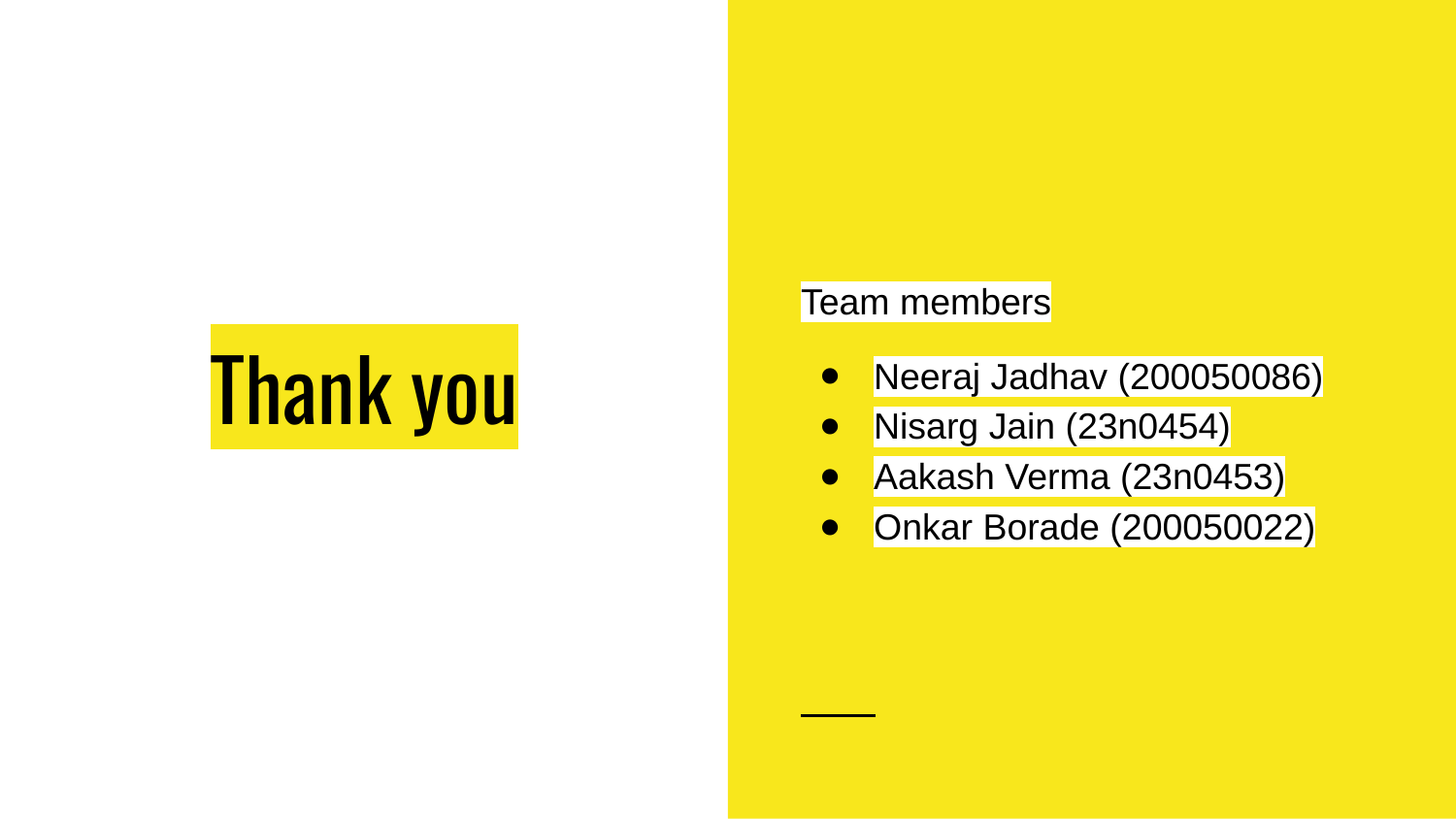

Team members
Neeraj Jadhav (200050086)
Nisarg Jain (23n0454)
Aakash Verma (23n0453)
Onkar Borade (200050022)
# Thank you